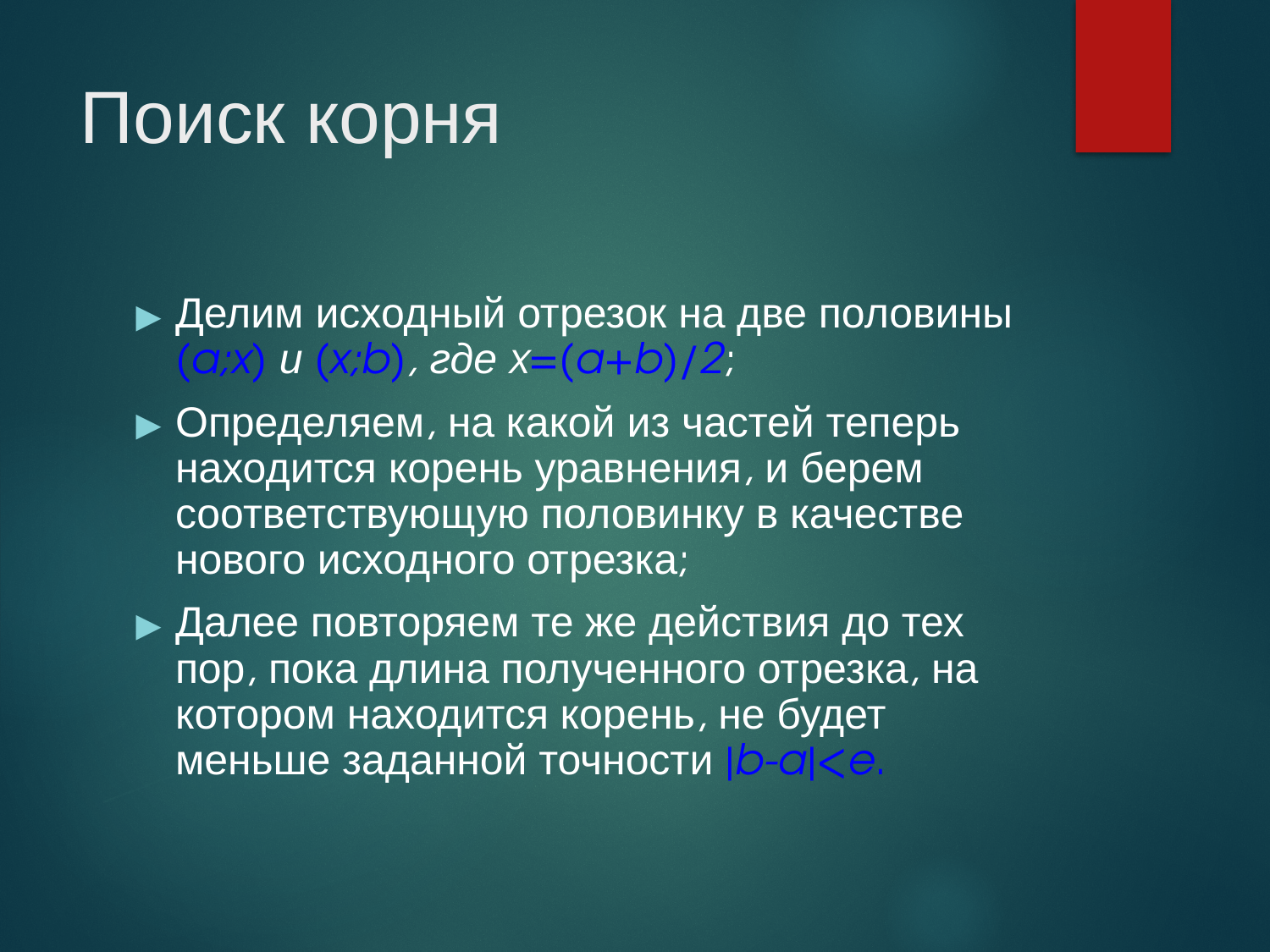

# Поиск корня
Делим исходный отрезок на две половины (a;x) и (x;b), где x=(a+b)/2;
Определяем, на какой из частей теперь находится корень уравнения, и берем соответствующую половинку в качестве нового исходного отрезка;
Далее повторяем те же действия до тех пор, пока длина полученного отрезка, на котором находится корень, не будет меньше заданной точности |b-a|<e.